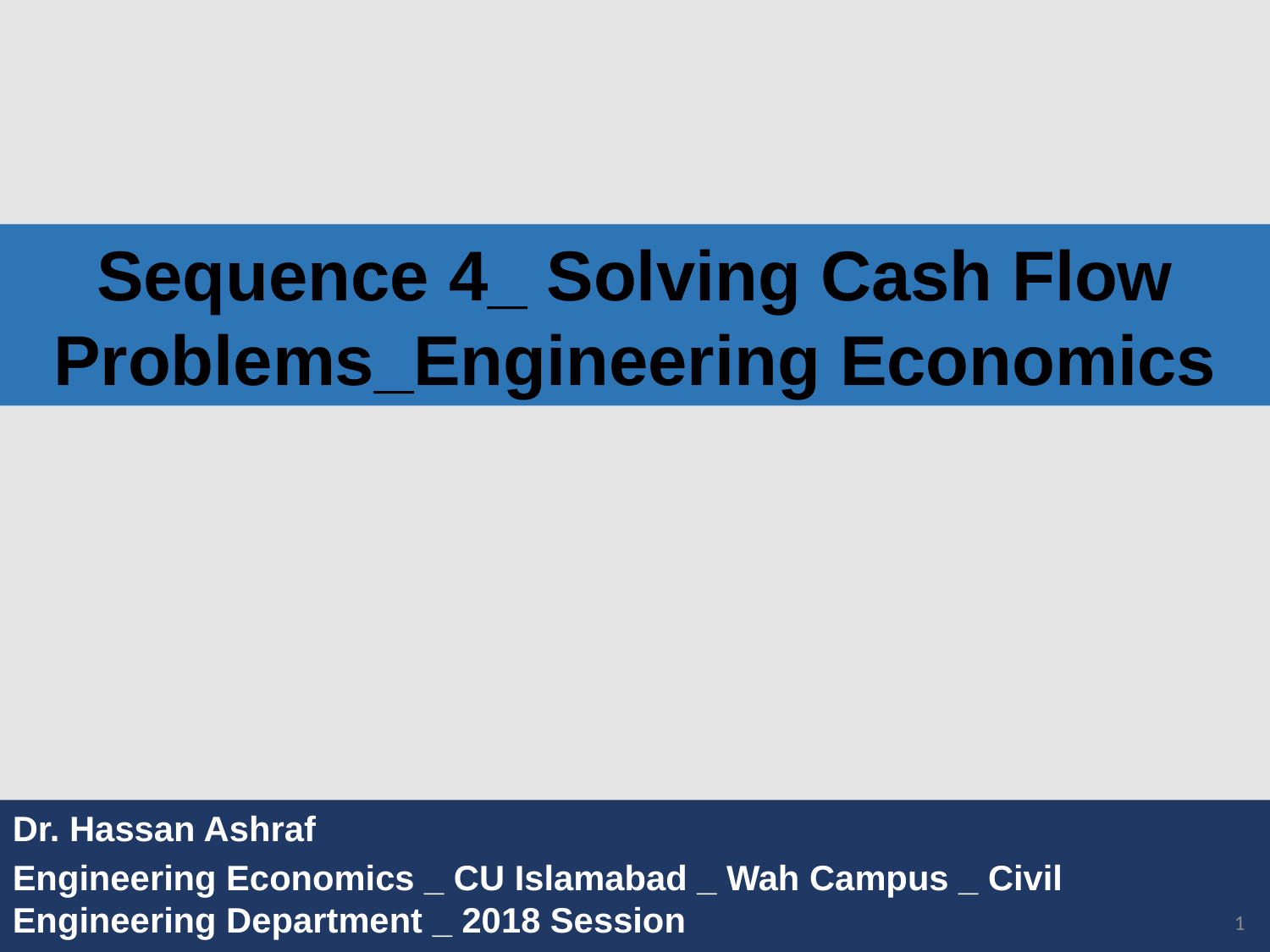

bb
Sequence 4_ Solving Cash Flow Problems_Engineering Economics
Dr. Hassan Ashraf
Engineering Economics _ CU Islamabad _ Wah Campus _ Civil Engineering Department _ 2018 Session
1